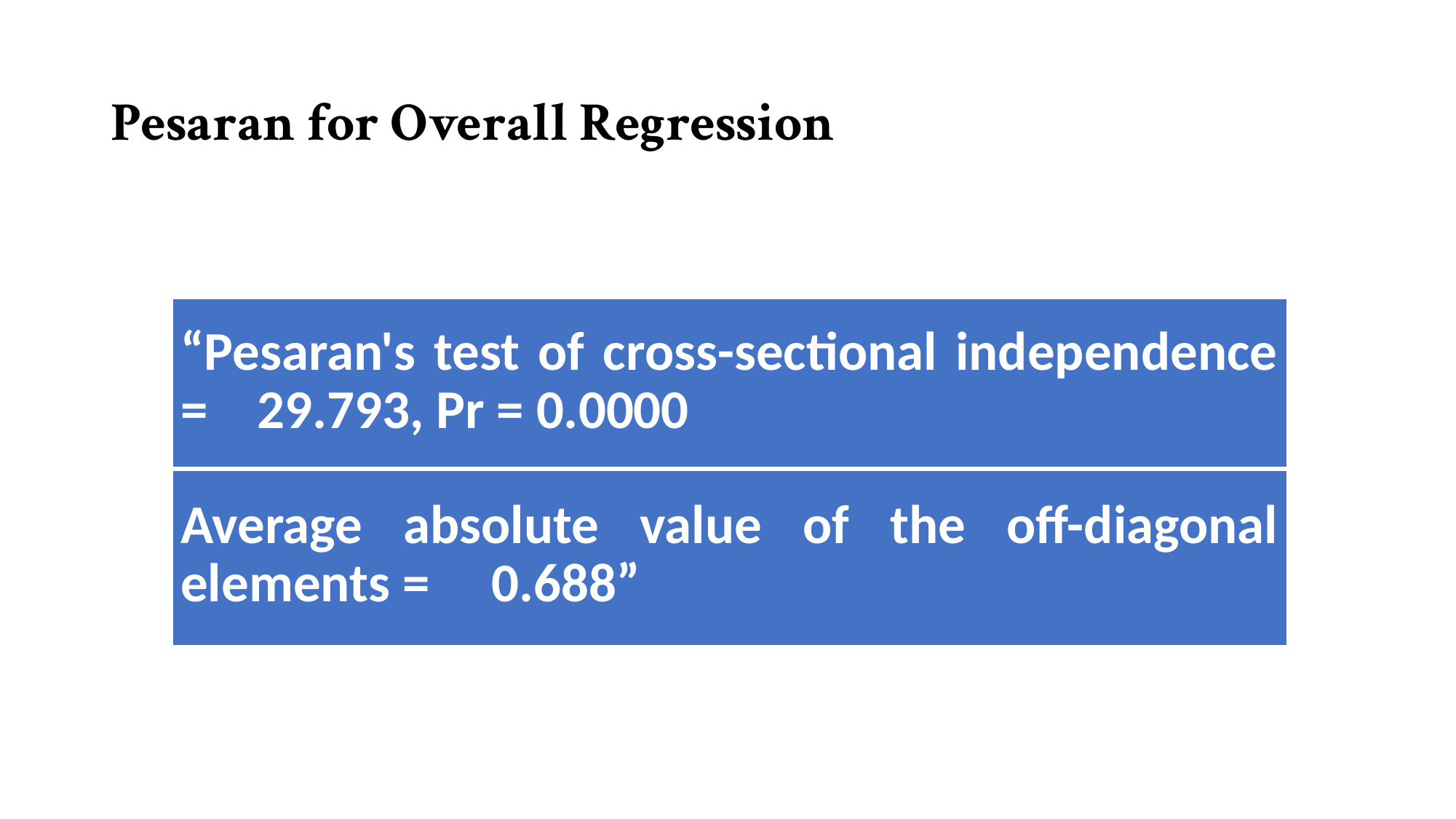

# Pesaran for Overall Regression
| “Pesaran's test of cross-sectional independence = 29.793, Pr = 0.0000 |
| --- |
| Average absolute value of the off-diagonal elements = 0.688” |